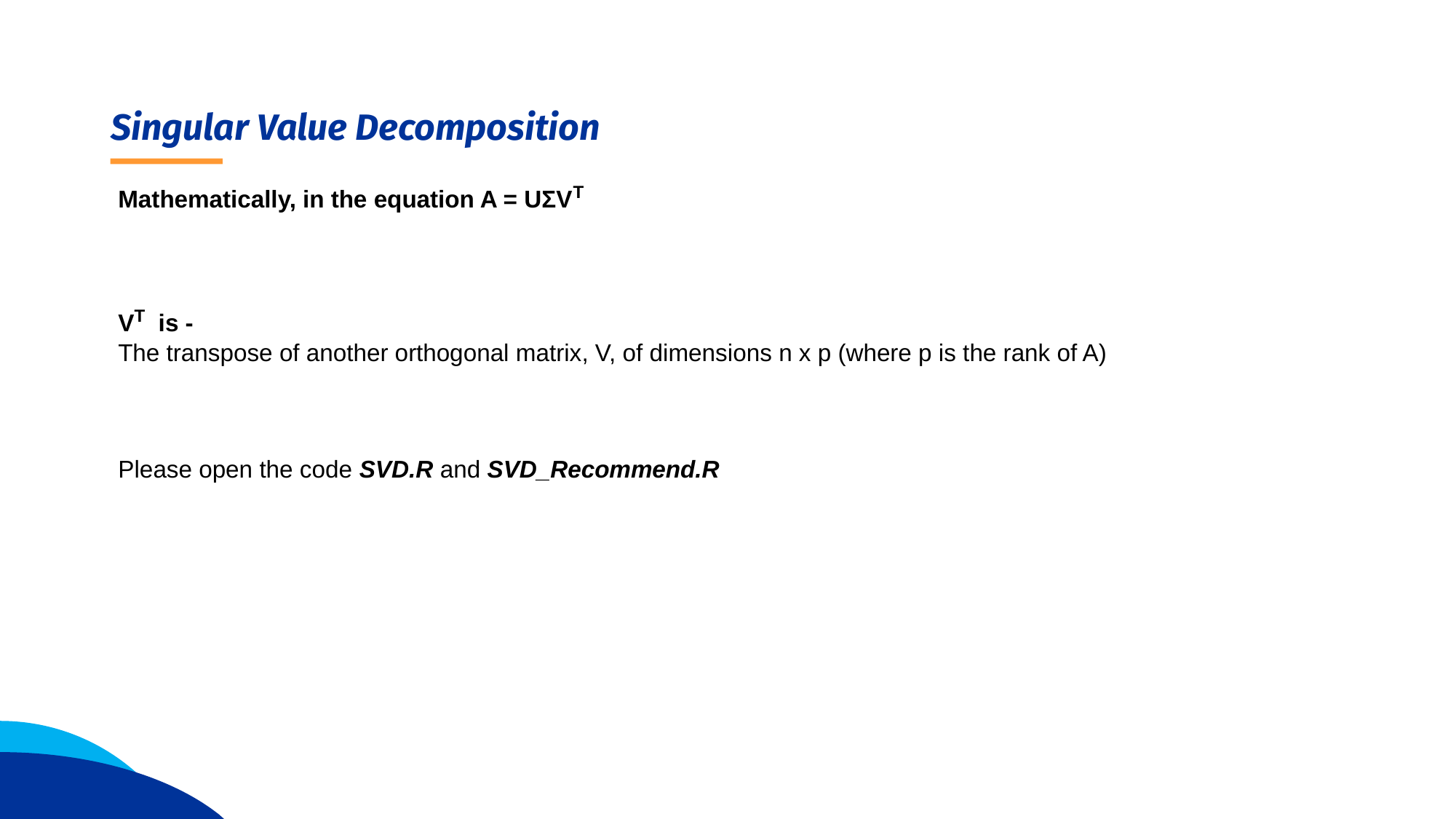

Singular Value Decomposition

Mathematically, in the equation A = UΣVT

VT  is -
The transpose of another orthogonal matrix, V, of dimensions n x p (where p is the rank of A)

Please open the code SVD.R and SVD_Recommend.R